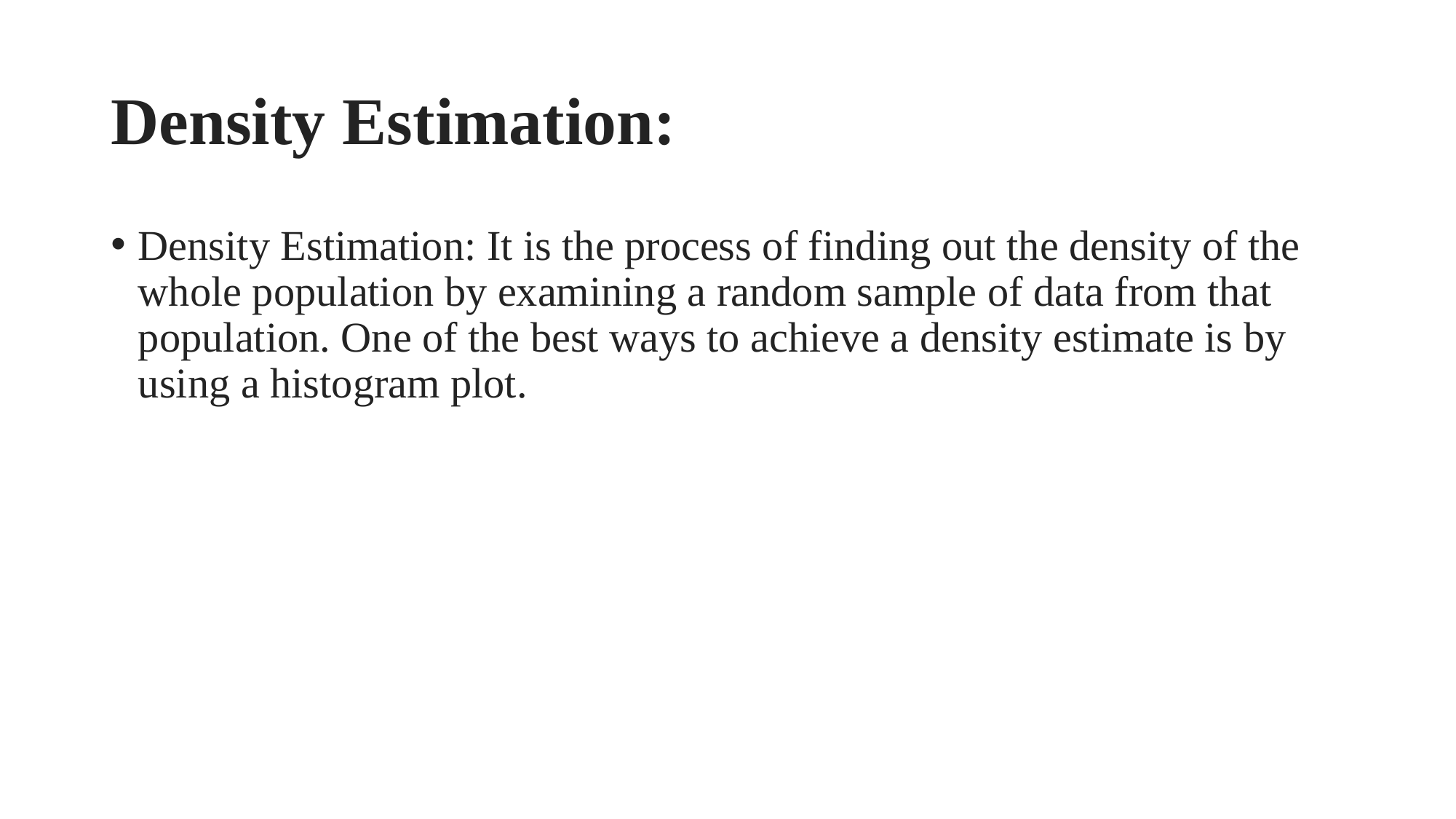

# Density Estimation:
Density Estimation: It is the process of finding out the density of the whole population by examining a random sample of data from that population. One of the best ways to achieve a density estimate is by using a histogram plot.